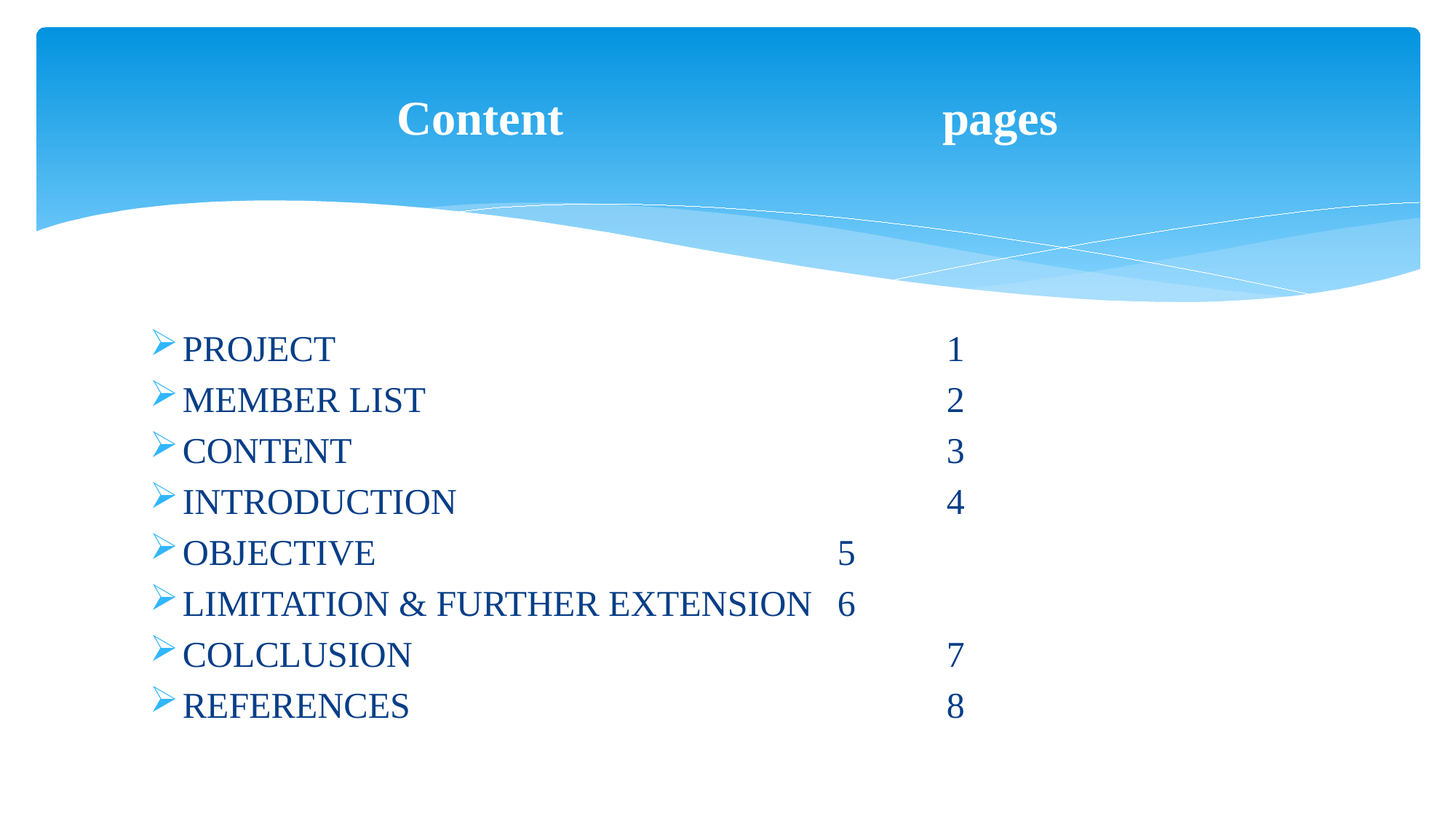

# Content				pages
PROJECT 						1
MEMBER LIST					2
CONTENT						3
INTRODUCTION					4
OBJECTIVE					5
LIMITATION & FURTHER EXTENSION	6
COLCLUSION					7
REFERENCES					8